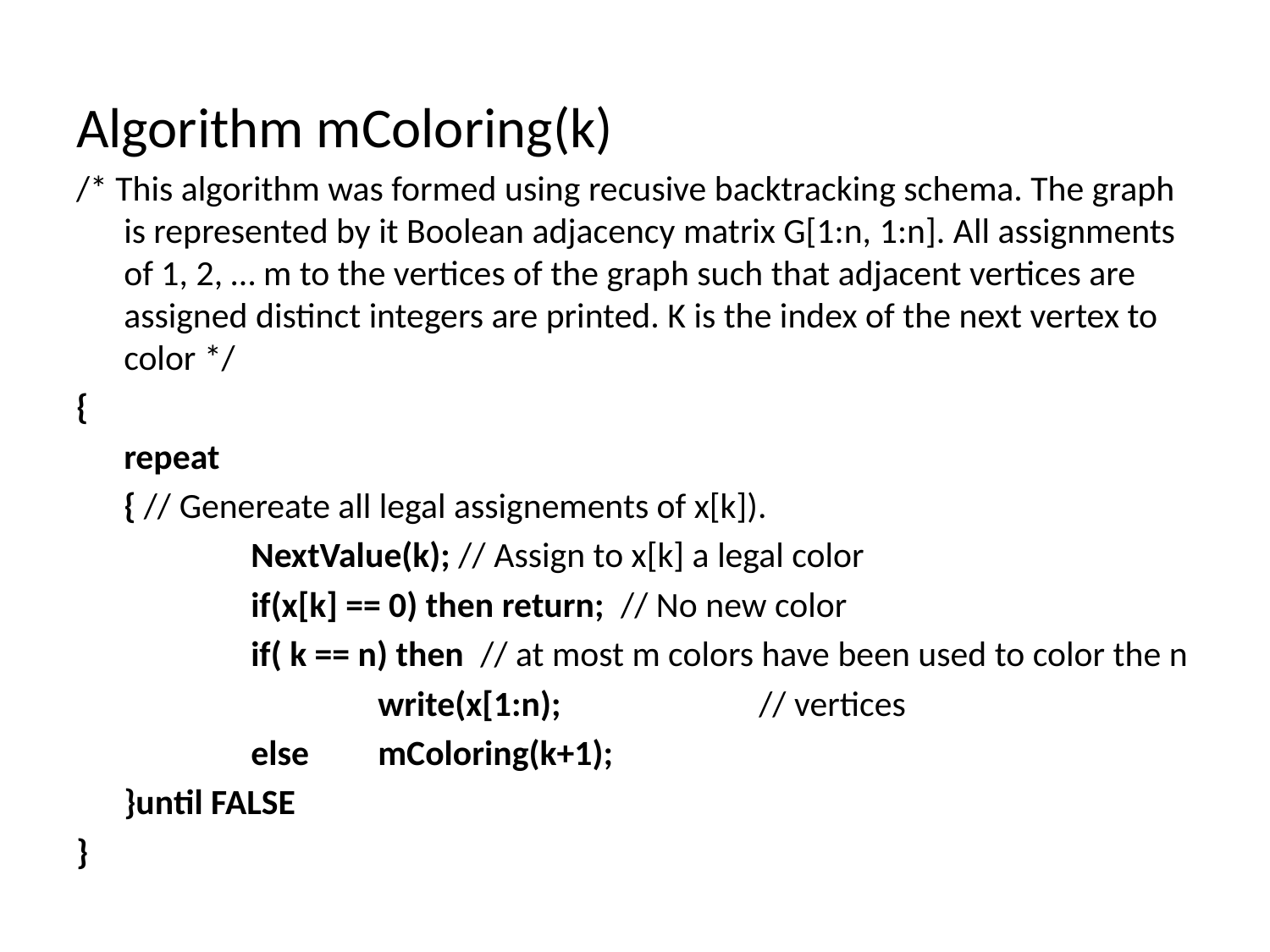

Algorithm mColoring(k)
/* This algorithm was formed using recusive backtracking schema. The graph is represented by it Boolean adjacency matrix G[1:n, 1:n]. All assignments of 1, 2, … m to the vertices of the graph such that adjacent vertices are assigned distinct integers are printed. K is the index of the next vertex to color */
{
	repeat
	{ // Genereate all legal assignements of x[k]).
		NextValue(k); // Assign to x[k] a legal color
		if(x[k] == 0) then return;  // No new color
		if( k == n) then  // at most m colors have been used to color the n
			write(x[1:n);		// vertices
		else	mColoring(k+1);
	}until FALSE
}